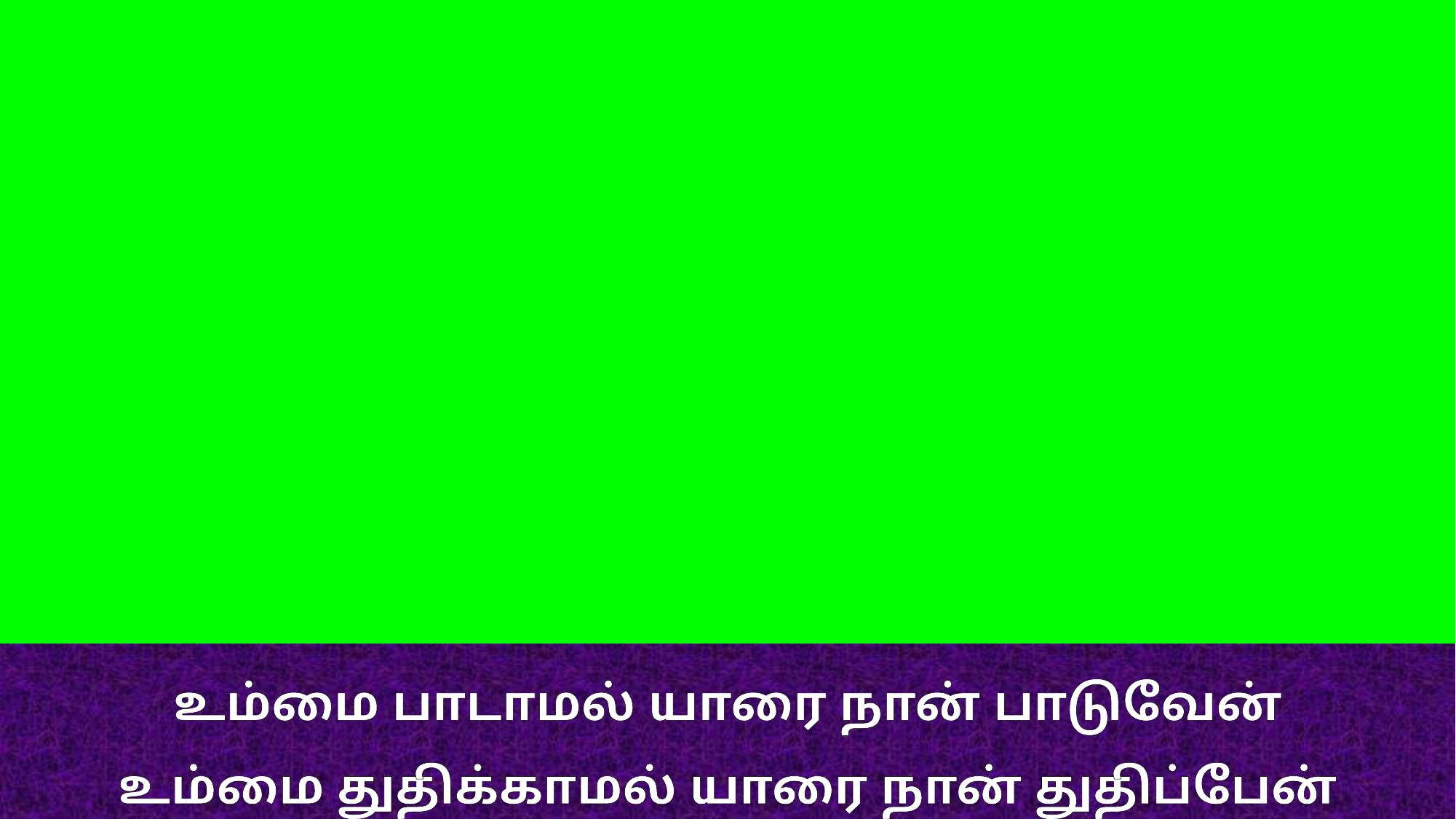

உம்மை பாடாமல் யாரை நான் பாடுவேன்
உம்மை துதிக்காமல் யாரை நான் துதிப்பேன்